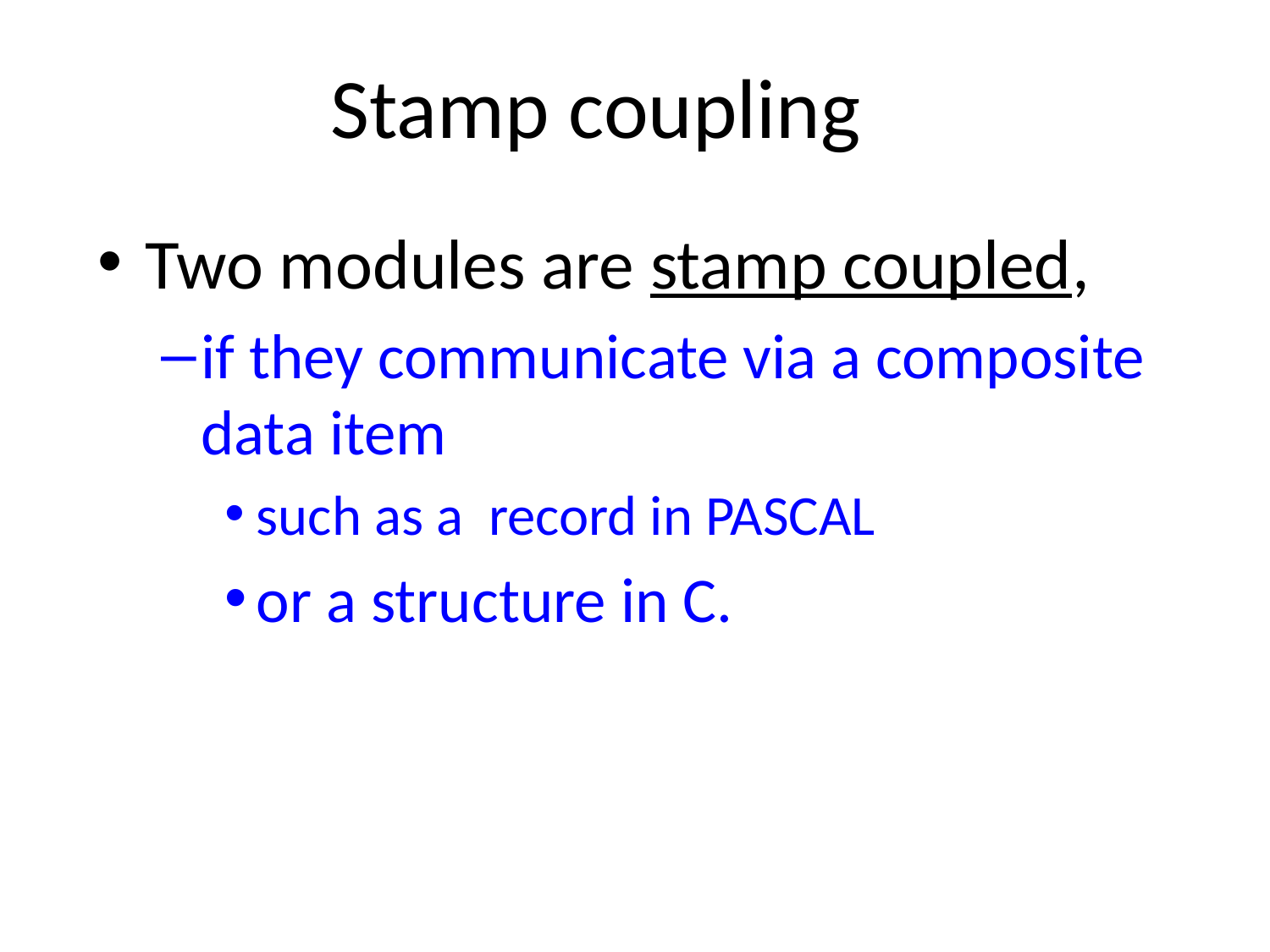

# Stamp coupling
Two modules are stamp coupled,
if they communicate via a composite data item
such as a  record in PASCAL
or a structure in C.